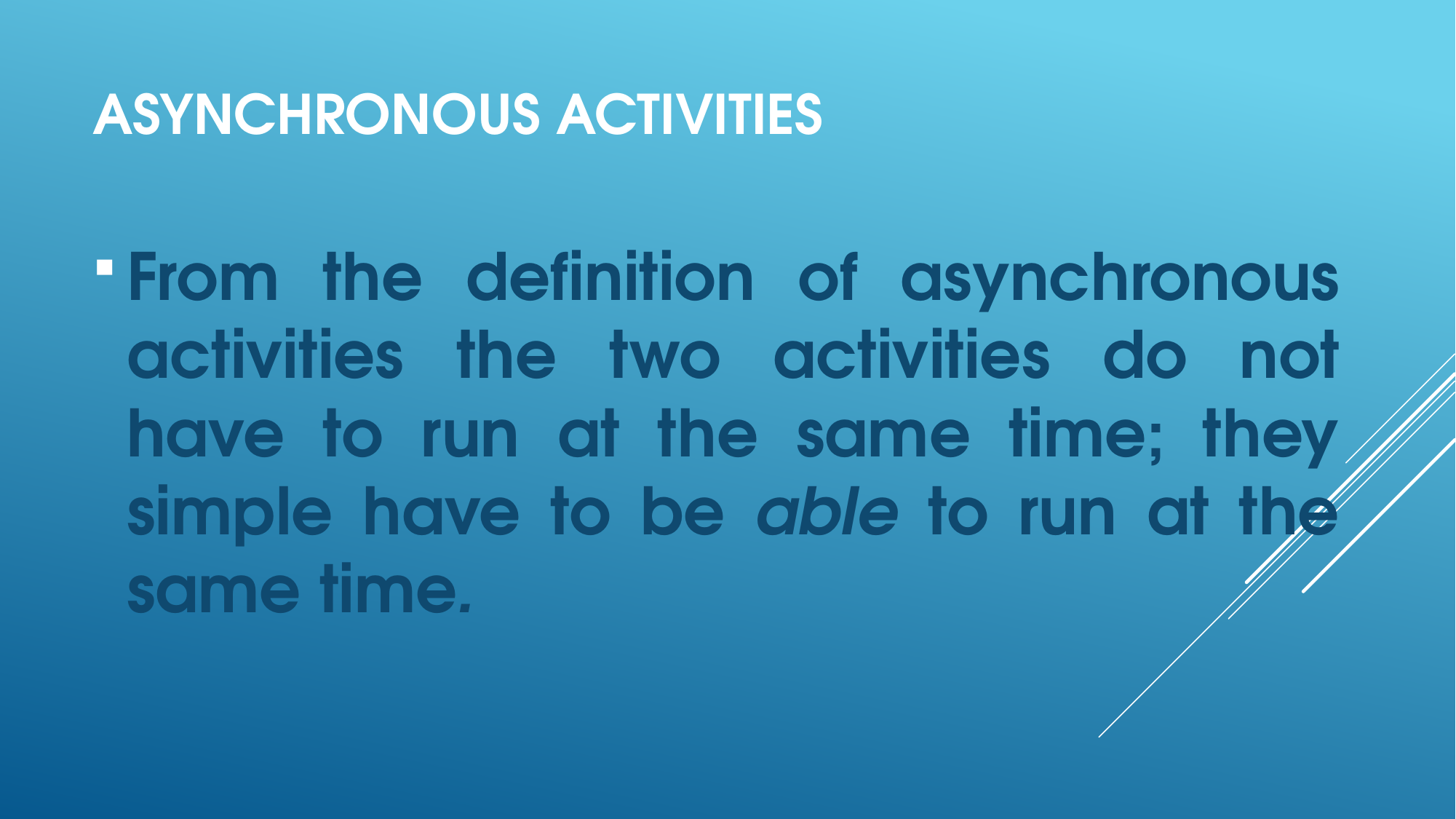

# Asynchronous activities
From the definition of asynchronous activities the two activities do not have to run at the same time; they simple have to be able to run at the same time.